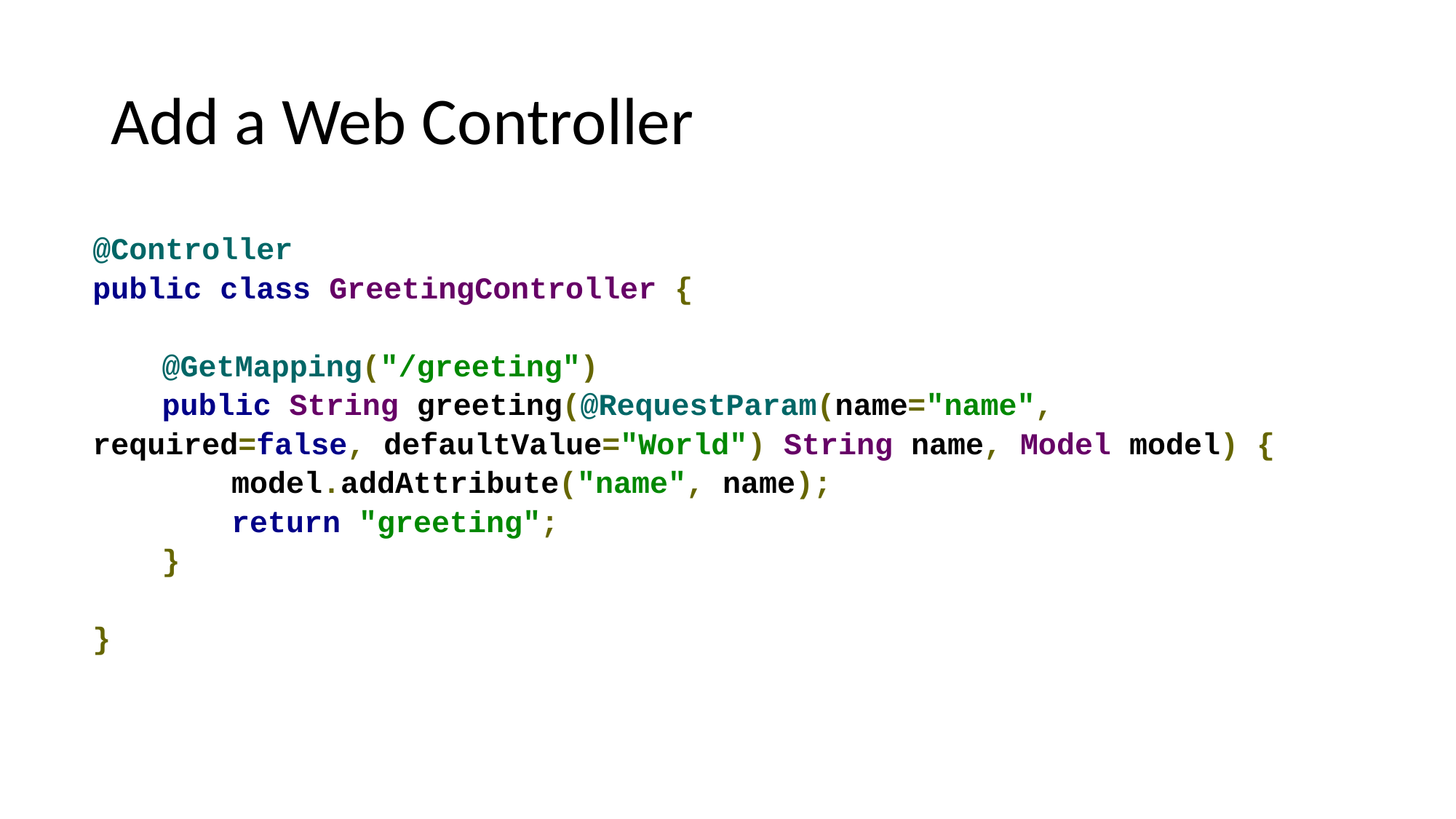

# Add a Web Controller
@Controller
public class GreetingController {

	@GetMapping("/greeting")
	public String greeting(@RequestParam(name="name", required=false, defaultValue="World") String name, Model model) {
		model.addAttribute("name", name);
		return "greeting";
	}

}